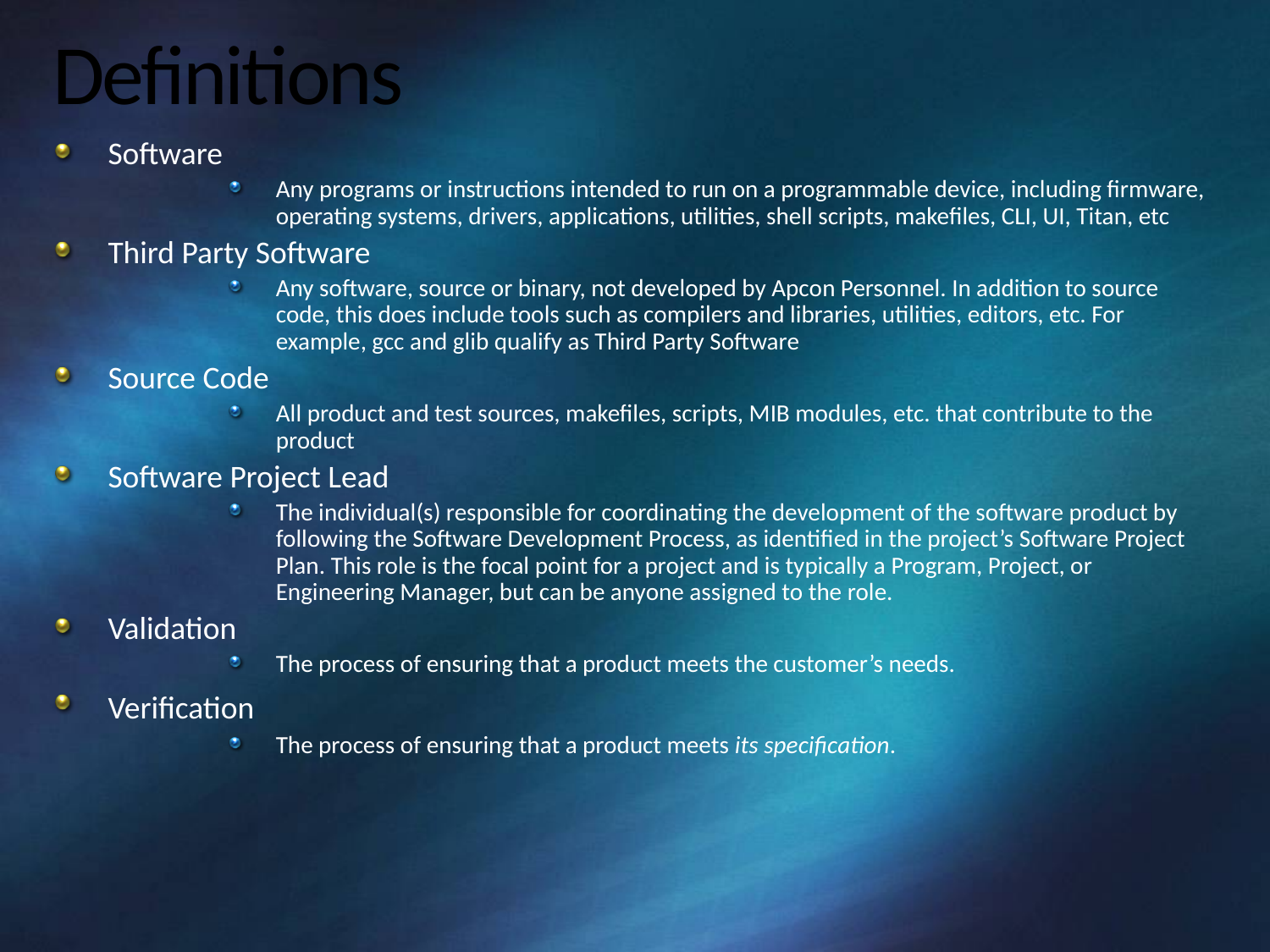

# Definitions
Software
Any programs or instructions intended to run on a programmable device, including firmware, operating systems, drivers, applications, utilities, shell scripts, makefiles, CLI, UI, Titan, etc
Third Party Software
Any software, source or binary, not developed by Apcon Personnel. In addition to source code, this does include tools such as compilers and libraries, utilities, editors, etc. For example, gcc and glib qualify as Third Party Software
Source Code
All product and test sources, makefiles, scripts, MIB modules, etc. that contribute to the product
Software Project Lead
The individual(s) responsible for coordinating the development of the software product by following the Software Development Process, as identified in the project’s Software Project Plan. This role is the focal point for a project and is typically a Program, Project, or Engineering Manager, but can be anyone assigned to the role.
Validation
The process of ensuring that a product meets the customer’s needs.
Verification
The process of ensuring that a product meets its specification.